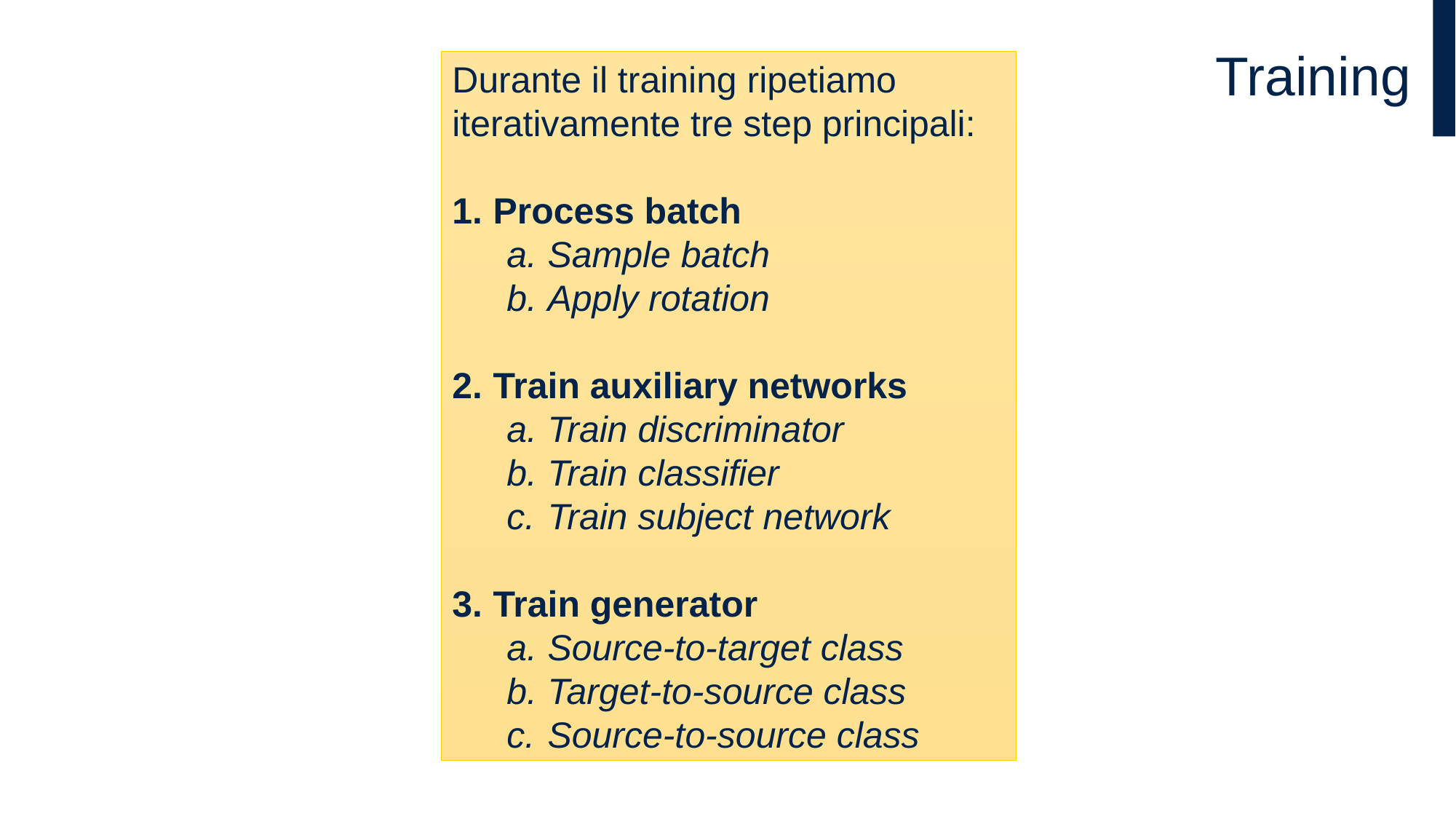

# Training
Durante il training ripetiamo iterativamente tre step principali:

Process batch
Sample batch
Apply rotation

Train auxiliary networks
Train discriminator
Train classifier
Train subject network

Train generator
Source-to-target class
Target-to-source class
Source-to-source class